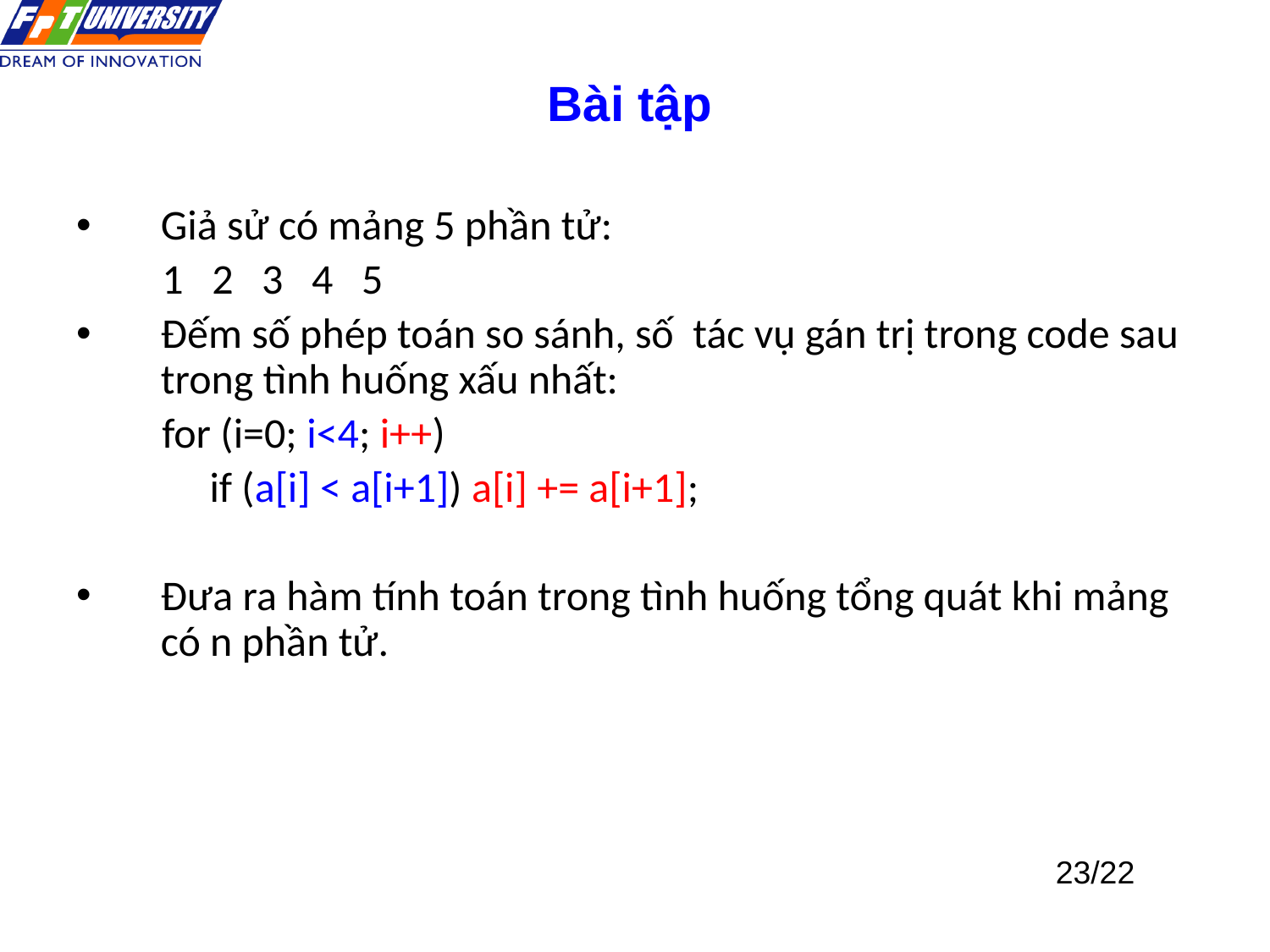

Bài tập
Giả sử có mảng 5 phần tử:
         1   2   3   4   5
Đếm số phép toán so sánh, số  tác vụ gán trị trong code sau trong tình huống xấu nhất:
         for (i=0; i<4; i++)
              if (a[i] < a[i+1]) a[i] += a[i+1];

Đưa ra hàm tính toán trong tình huống tổng quát khi mảng có n phần tử.